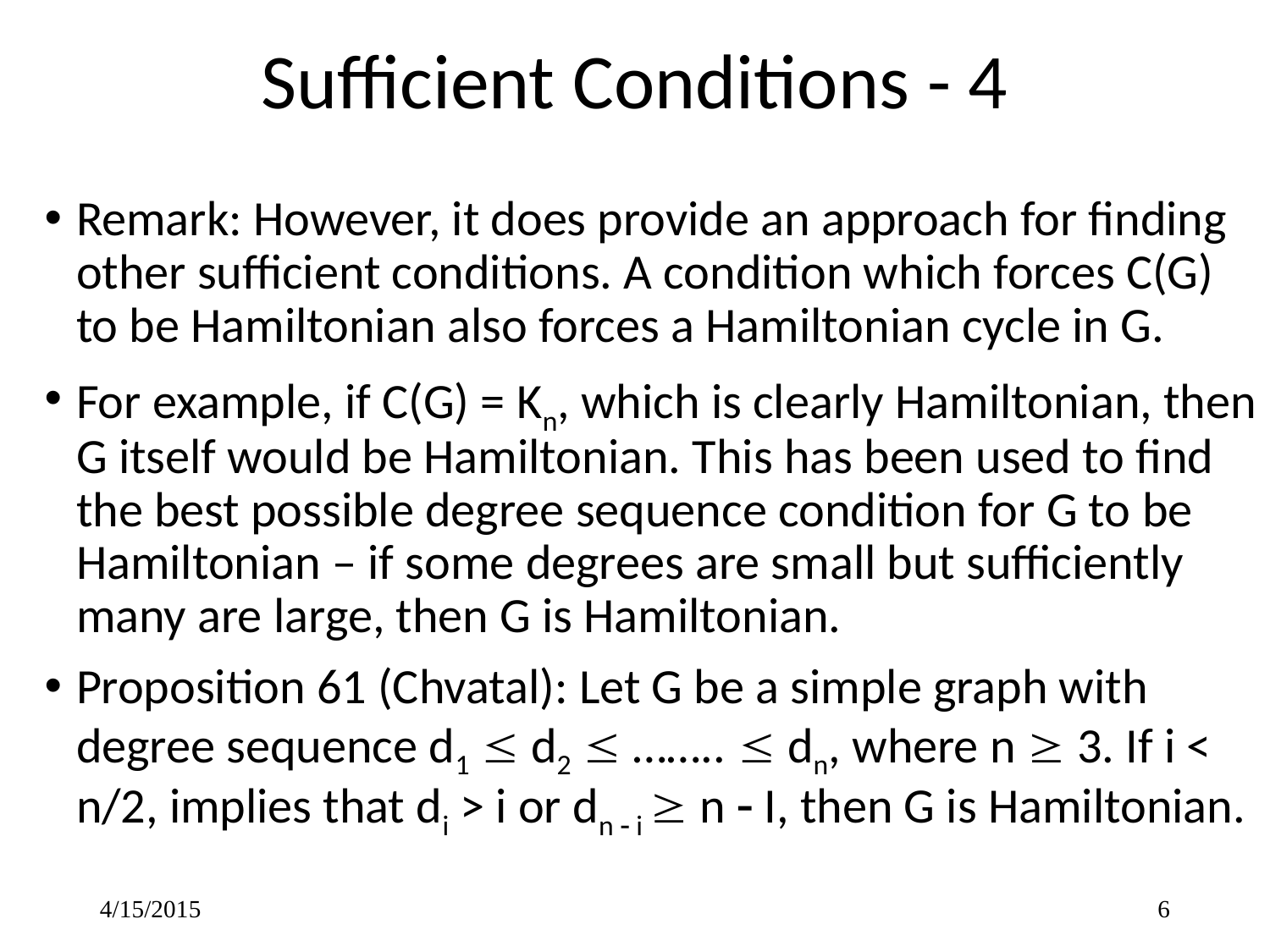

Sufficient Conditions - 4
Remark: However, it does provide an approach for finding other sufficient conditions. A condition which forces C(G) to be Hamiltonian also forces a Hamiltonian cycle in G.
For example, if C(G) = Kn, which is clearly Hamiltonian, then G itself would be Hamiltonian. This has been used to find the best possible degree sequence condition for G to be Hamiltonian – if some degrees are small but sufficiently many are large, then G is Hamiltonian.
Proposition 61 (Chvatal): Let G be a simple graph with degree sequence d1 ≤ d2 ≤ …….. ≤ dn, where n ≥ 3. If i < n/2, implies that di > i or dn − i ≥ n − I, then G is Hamiltonian.

4/15/2015
6